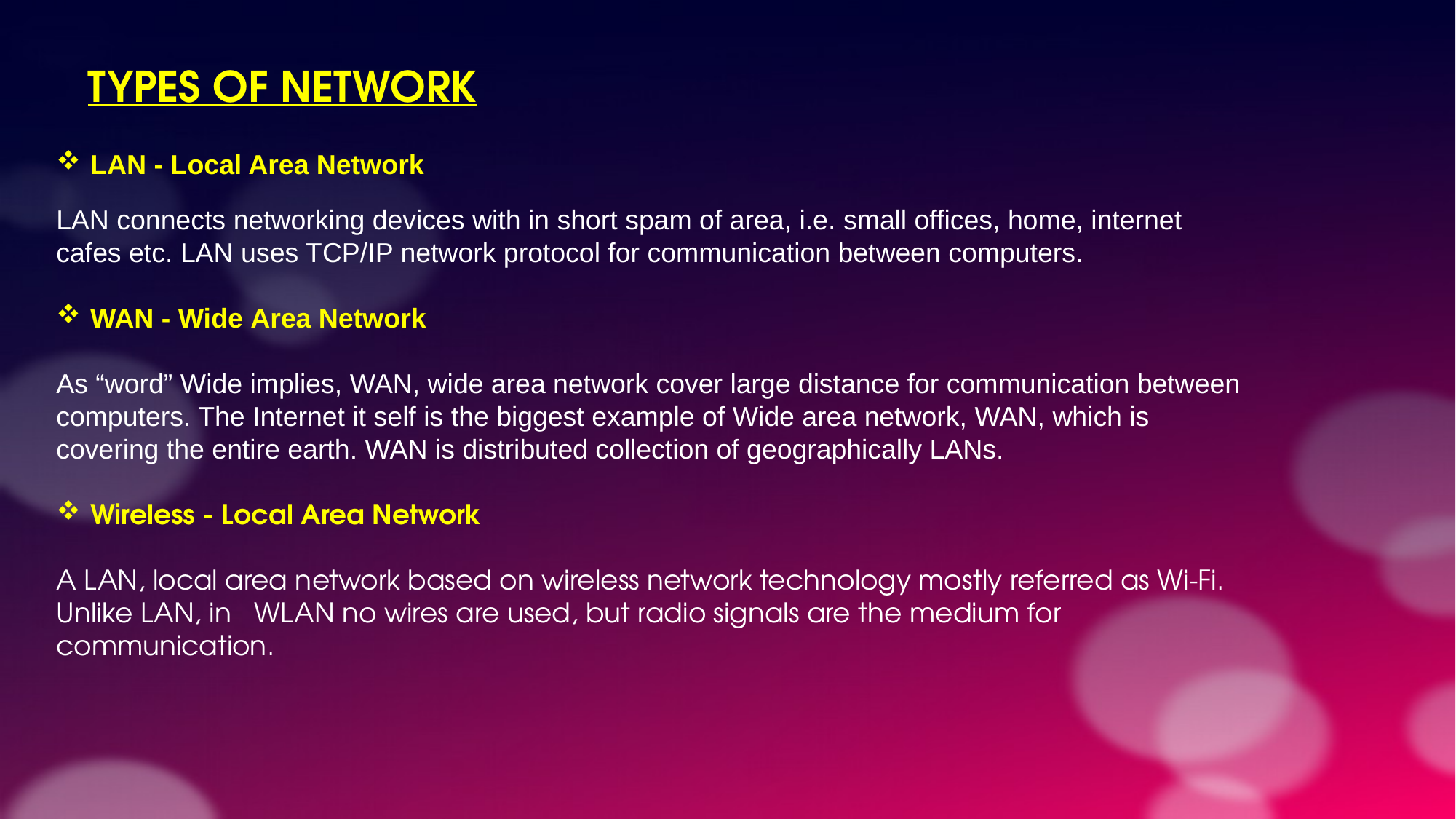

TYPES OF NETWORK
LAN - Local Area Network

LAN connects networking devices with in short spam of area, i.e. small offices, home, internet cafes etc. LAN uses TCP/IP network protocol for communication between computers.

WAN - Wide Area Network

As “word” Wide implies, WAN, wide area network cover large distance for communication between computers. The Internet it self is the biggest example of Wide area network, WAN, which is covering the entire earth. WAN is distributed collection of geographically LANs.

Wireless - Local Area Network
A LAN, local area network based on wireless network technology mostly referred as Wi-Fi. Unlike LAN, in   WLAN no wires are used, but radio signals are the medium for communication.